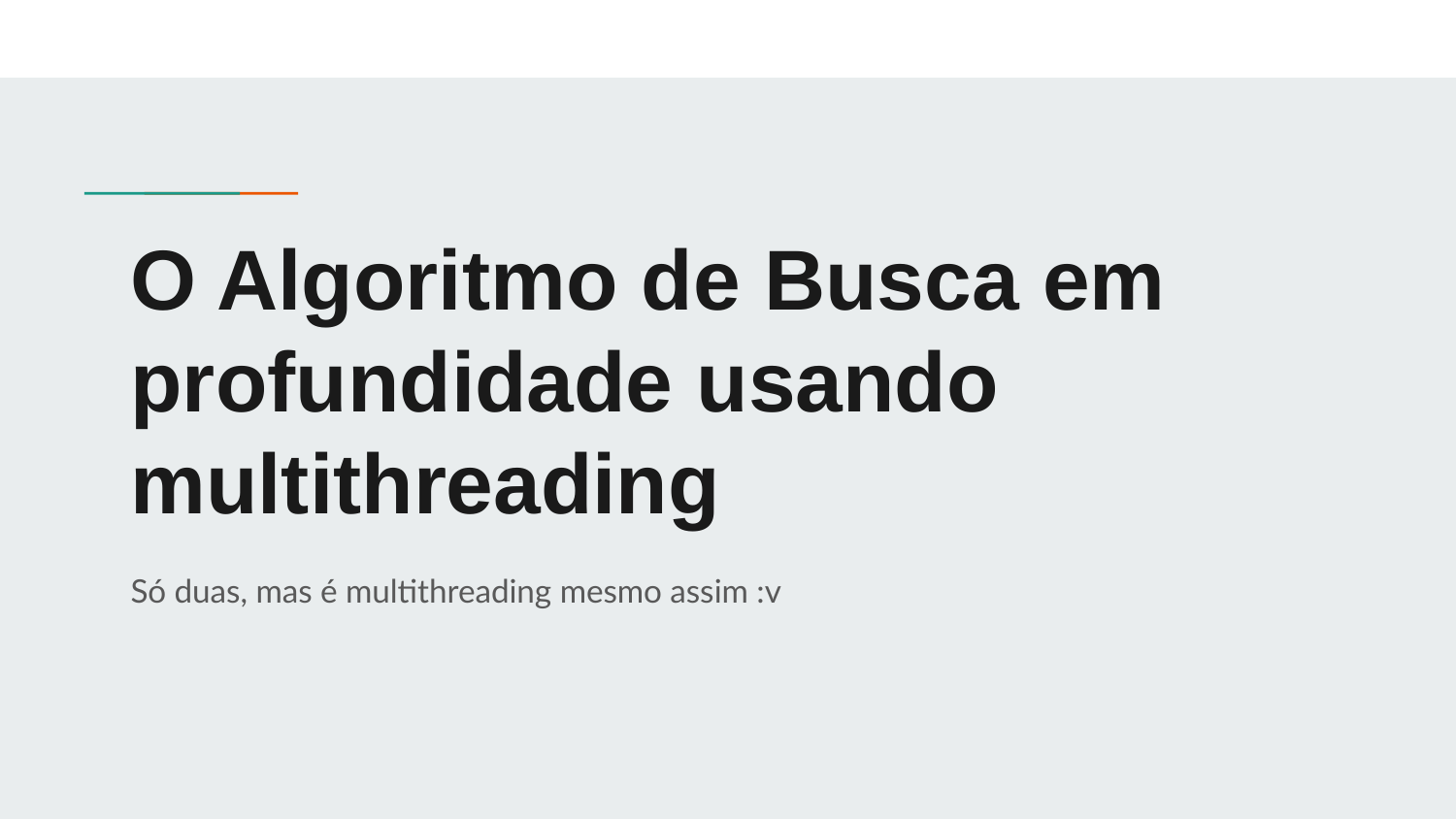

# O Algoritmo de Busca em profundidade usando multithreading
Só duas, mas é multithreading mesmo assim :v